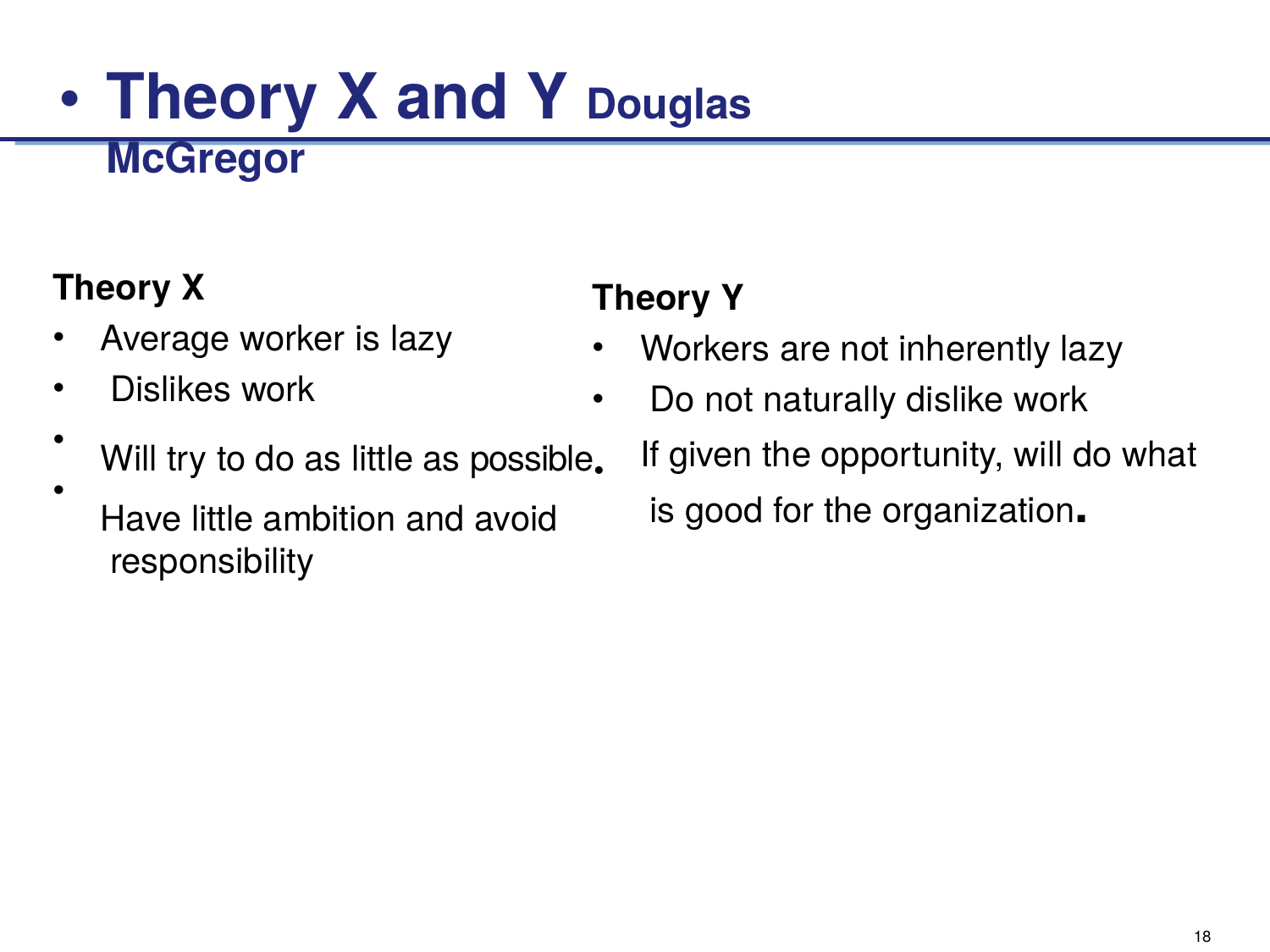

Theory X and Y Douglas McGregor
Theory X
Theory Y
•
•
•
•
Average worker is lazy  Dislikes work
•
•
Workers are not inherently lazy  Do not naturally dislike work
If given the opportunity, will do what  is good for the organization.
Will try to do as little as possible•
Have little ambition and avoid  responsibility
18